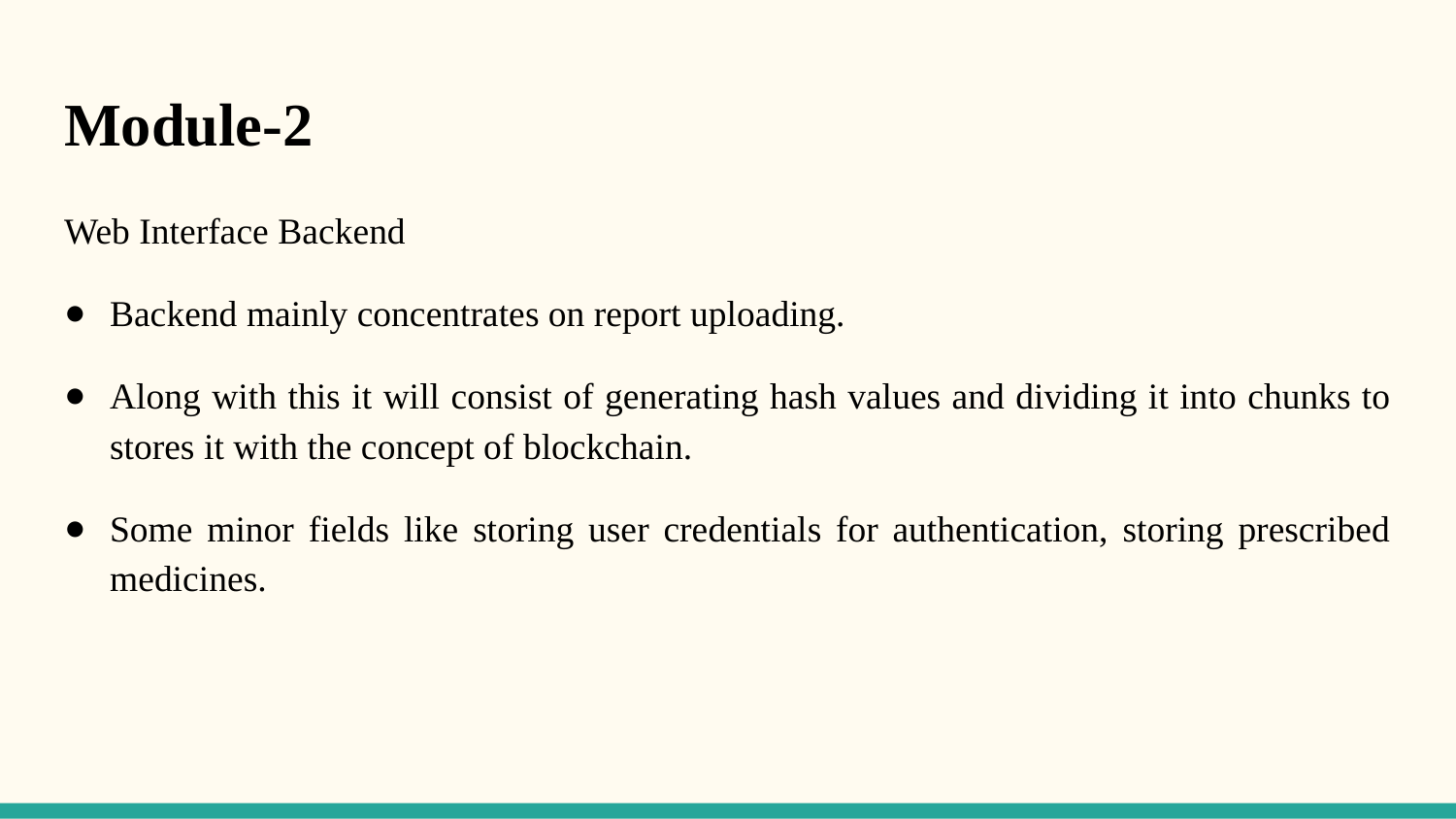

# Module-2
Web Interface Backend
Backend mainly concentrates on report uploading.
Along with this it will consist of generating hash values and dividing it into chunks to stores it with the concept of blockchain.
Some minor fields like storing user credentials for authentication, storing prescribed medicines.